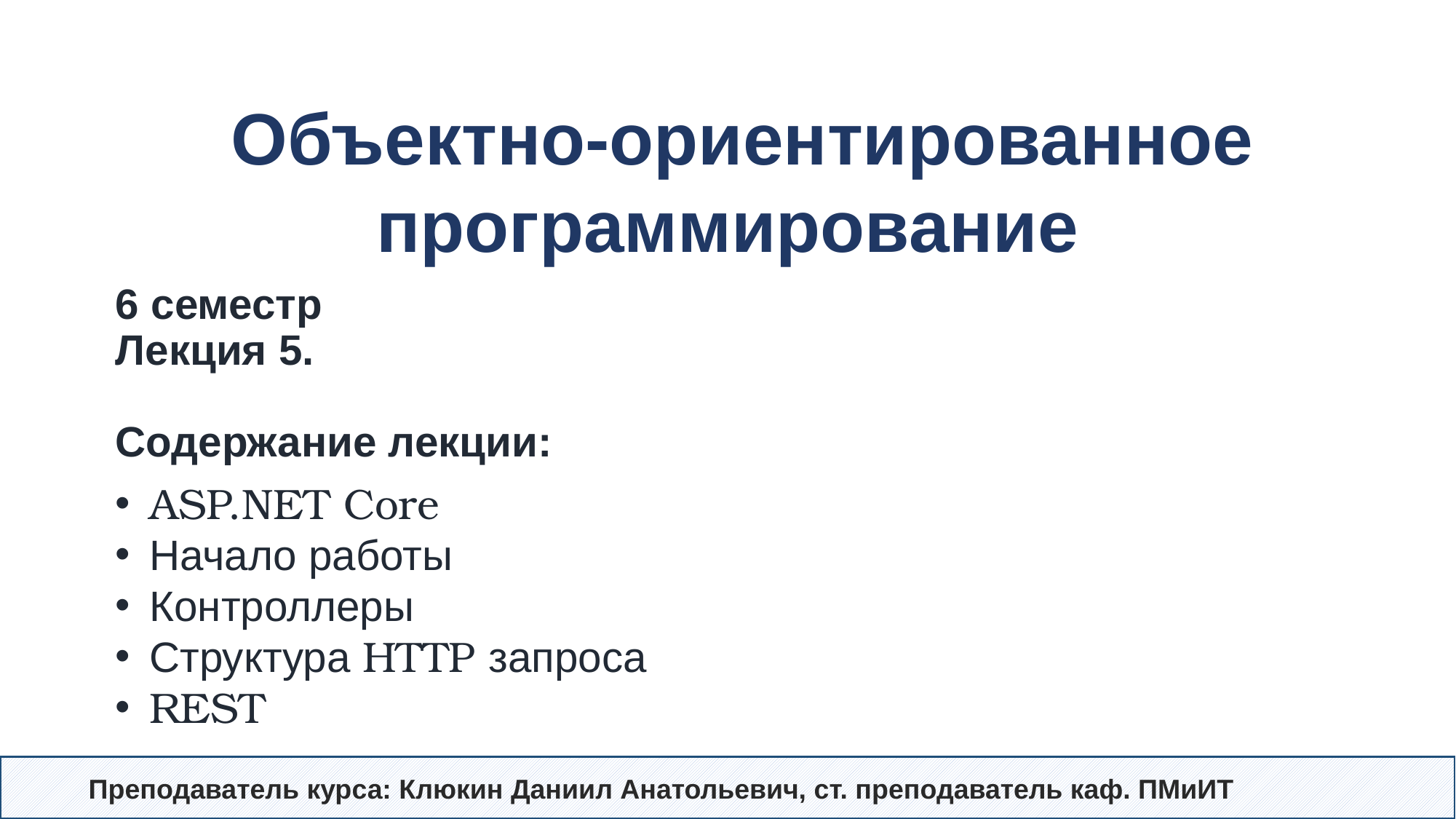

Объектно-ориентированное программирование
# 6 семестр Лекция 5. Содержание лекции:
ASP.NET Core
Начало работы
Контроллеры
Структура HTTP запроса
REST
Преподаватель курса: Клюкин Даниил Анатольевич, ст. преподаватель каф. ПМиИТ